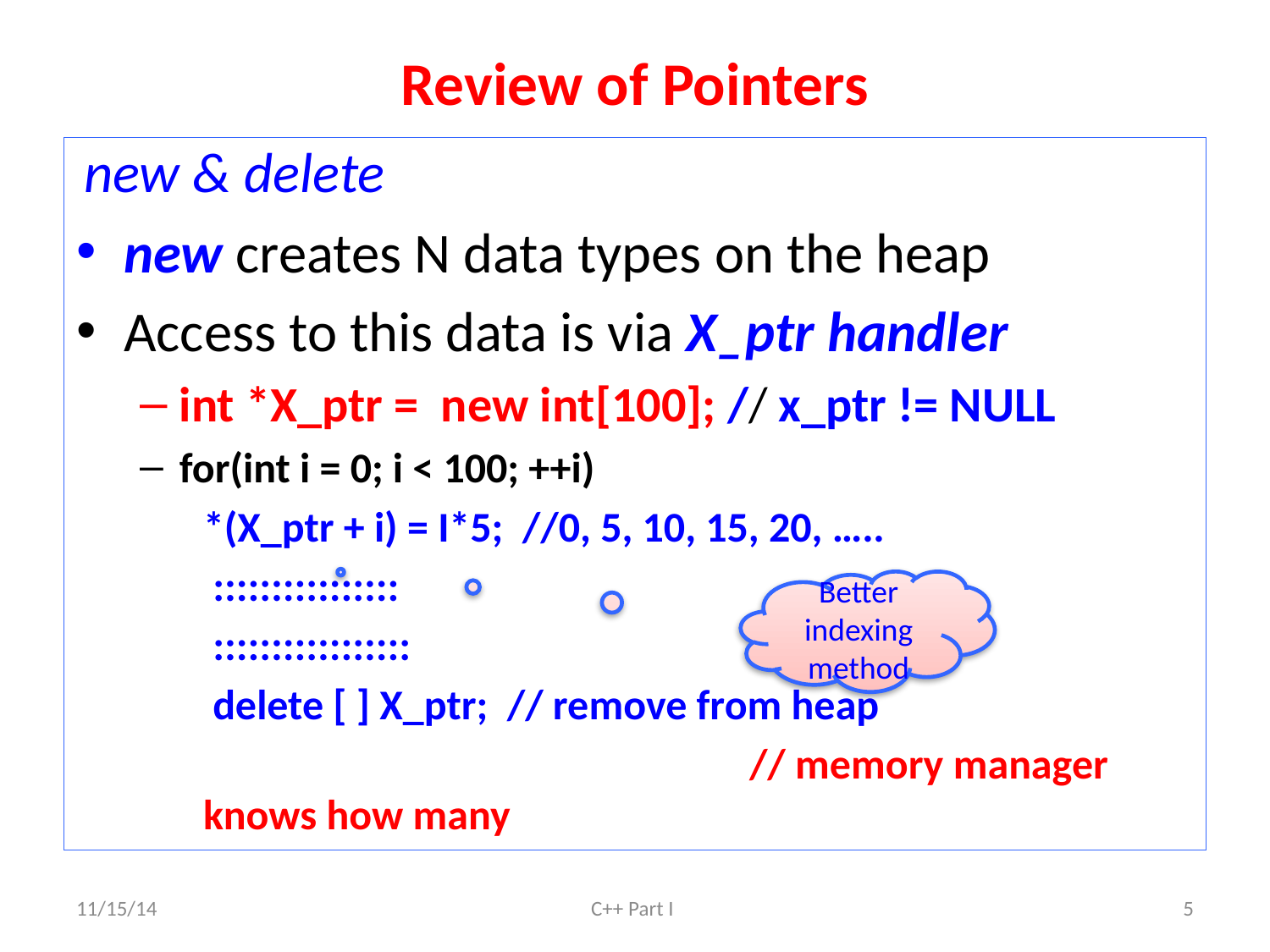

# Review of Pointers
new & delete
new creates N data types on the heap
Access to this data is via X_ptr handler
int *X_ptr =  new int[100]; // x_ptr != NULL
for(int i = 0; i < 100; ++i)
*(X_ptr + i) = I*5;  //0, 5, 10, 15, 20, …..
 ::::::::::::::::
 :::::::::::::::::
 delete [ ] X_ptr;  // remove from heap
				    // memory manager knows how many

Better indexing method
11/15/14
C++ Part I
5